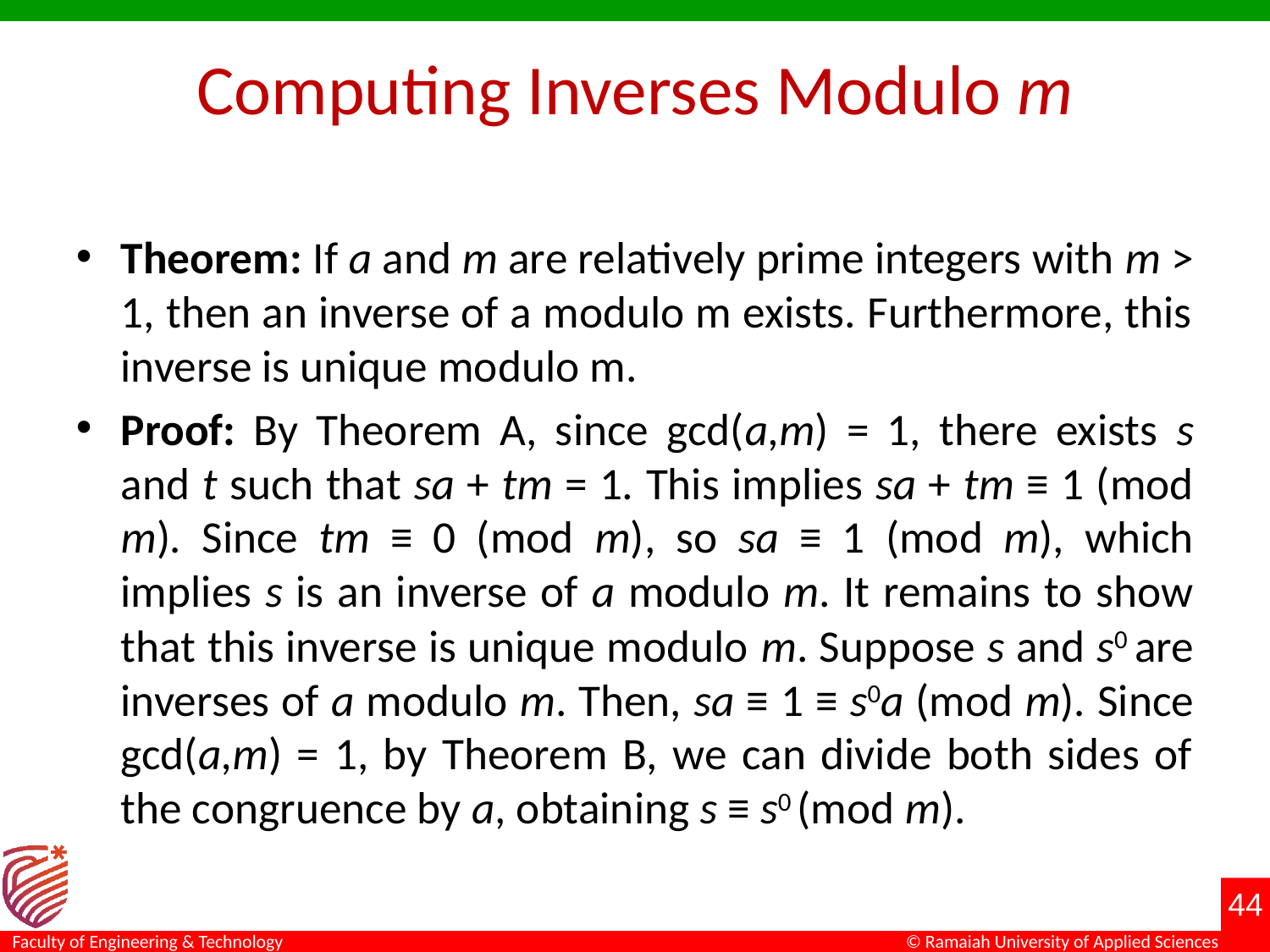

# Computing Inverses Modulo m
Theorem: If a and m are relatively prime integers with m > 1, then an inverse of a modulo m exists. Furthermore, this inverse is unique modulo m.
Proof: By Theorem A, since gcd(a,m) = 1, there exists s and t such that sa + tm = 1. This implies sa + tm ≡ 1 (mod m). Since tm ≡ 0 (mod m), so sa ≡ 1 (mod m), which implies s is an inverse of a modulo m. It remains to show that this inverse is unique modulo m. Suppose s and s0 are inverses of a modulo m. Then, sa ≡ 1 ≡ s0a (mod m). Since gcd(a,m) = 1, by Theorem B, we can divide both sides of the congruence by a, obtaining s ≡ s0 (mod m).